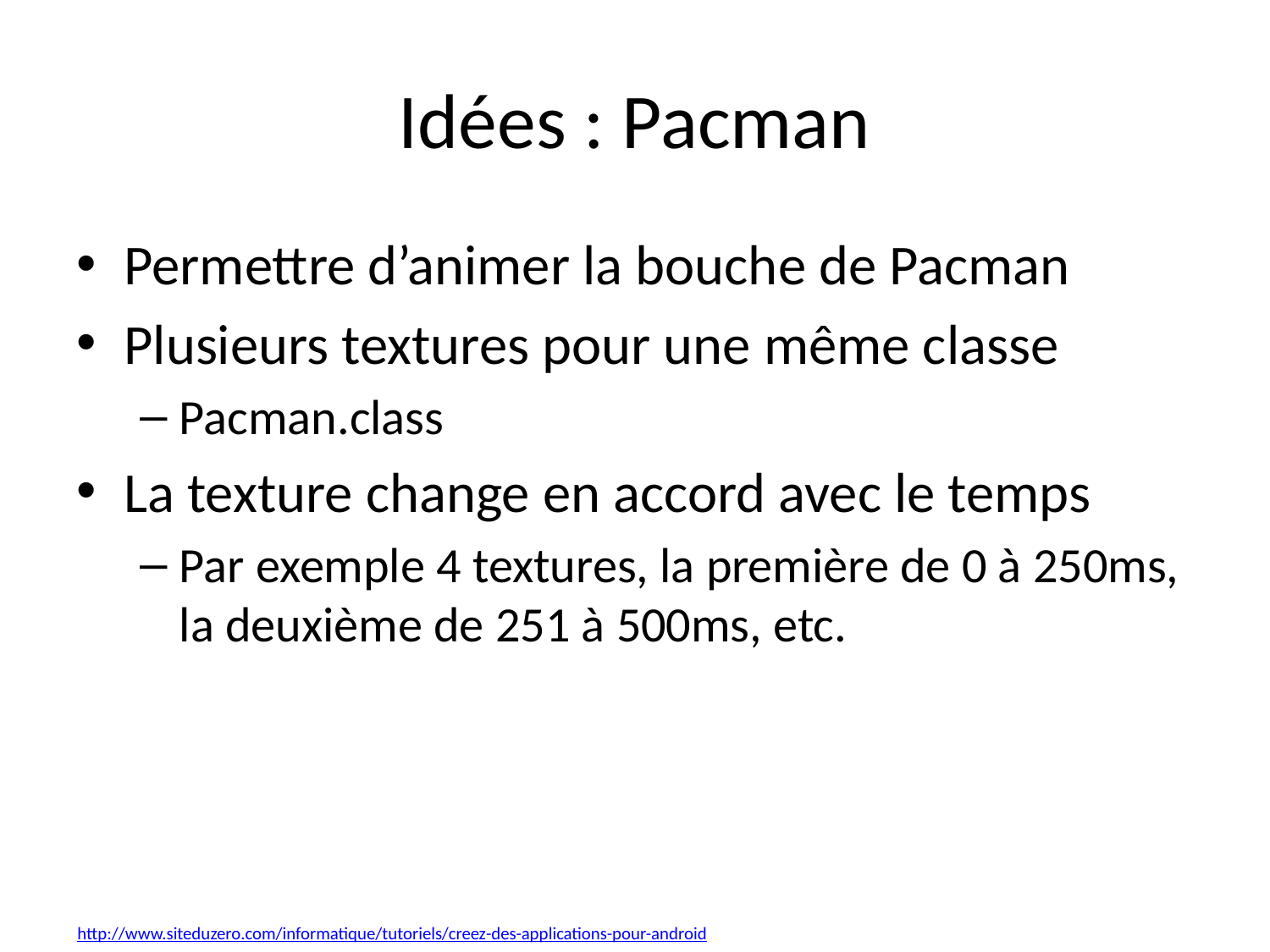

# Idées : Pacman
Permettre d’animer la bouche de Pacman
Plusieurs textures pour une même classe
Pacman.class
La texture change en accord avec le temps
Par exemple 4 textures, la première de 0 à 250ms, la deuxième de 251 à 500ms, etc.